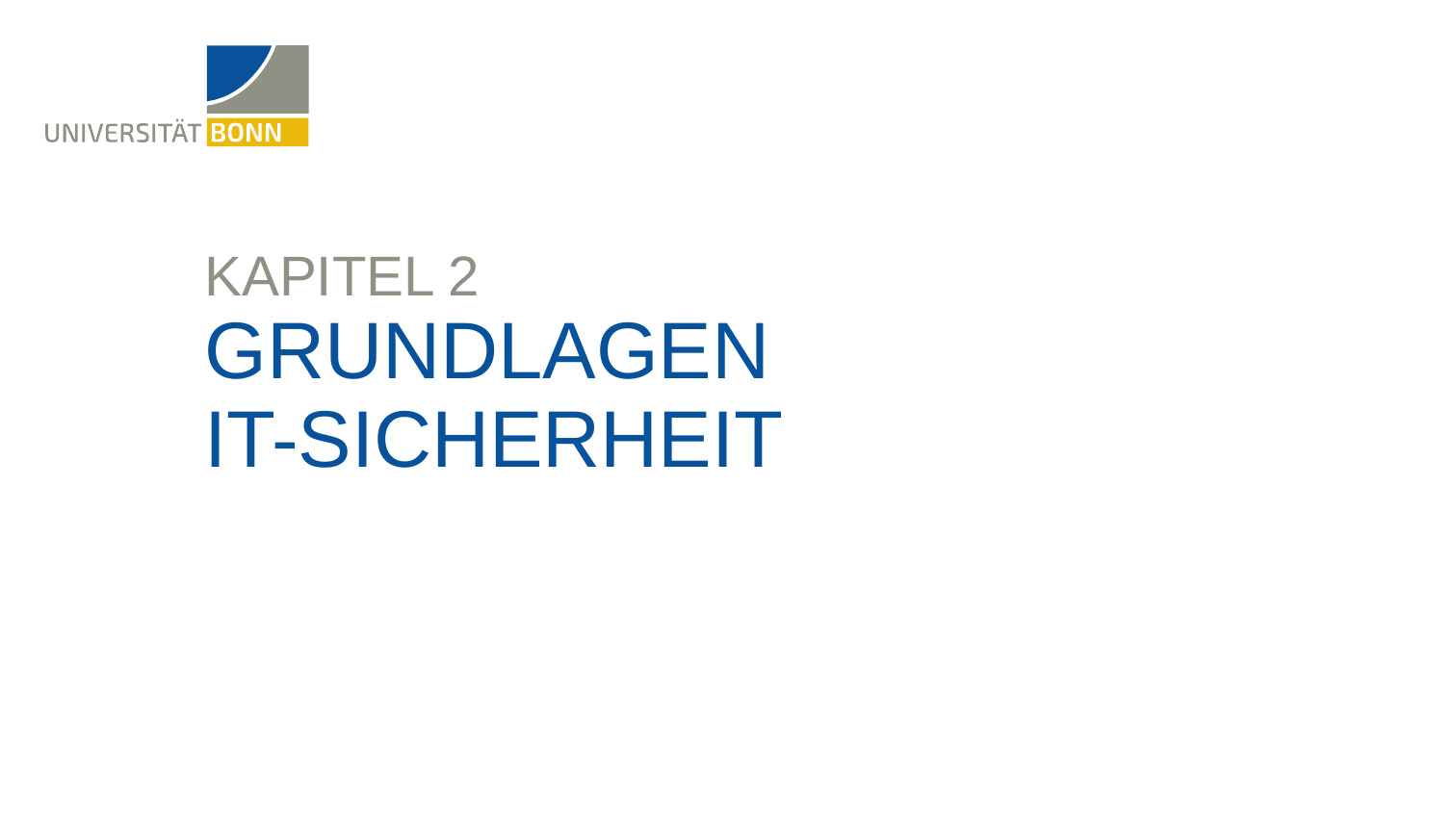

Kapitel 2
# Grundlagen IT-Sicherheit
26. April 2021
3
Matthias Wübbeling - Vorlesung Netzwerksicherheit - SoSe 2021